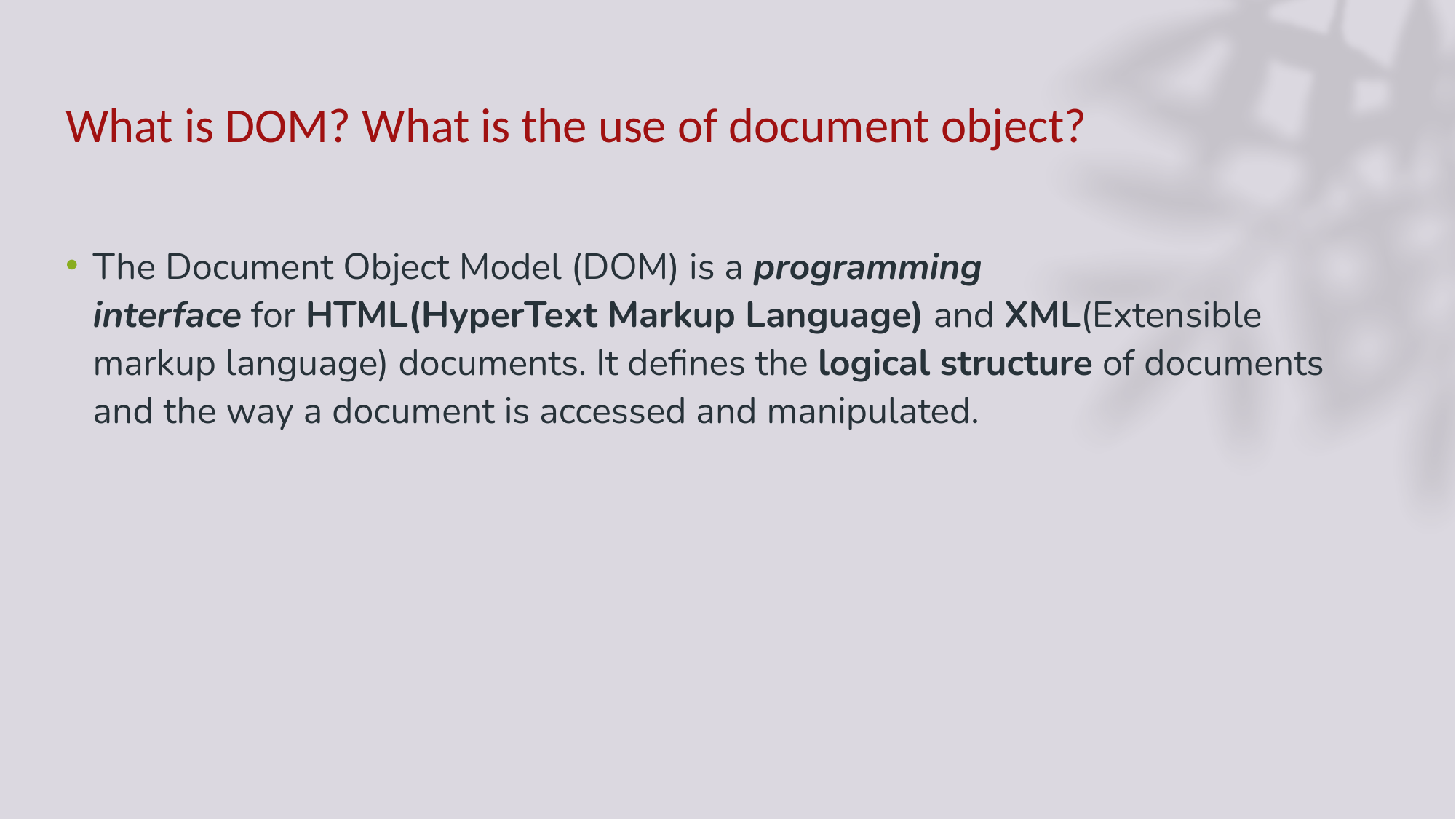

# What is DOM? What is the use of document object?
The Document Object Model (DOM) is a programming interface for HTML(HyperText Markup Language) and XML(Extensible markup language) documents. It defines the logical structure of documents and the way a document is accessed and manipulated.